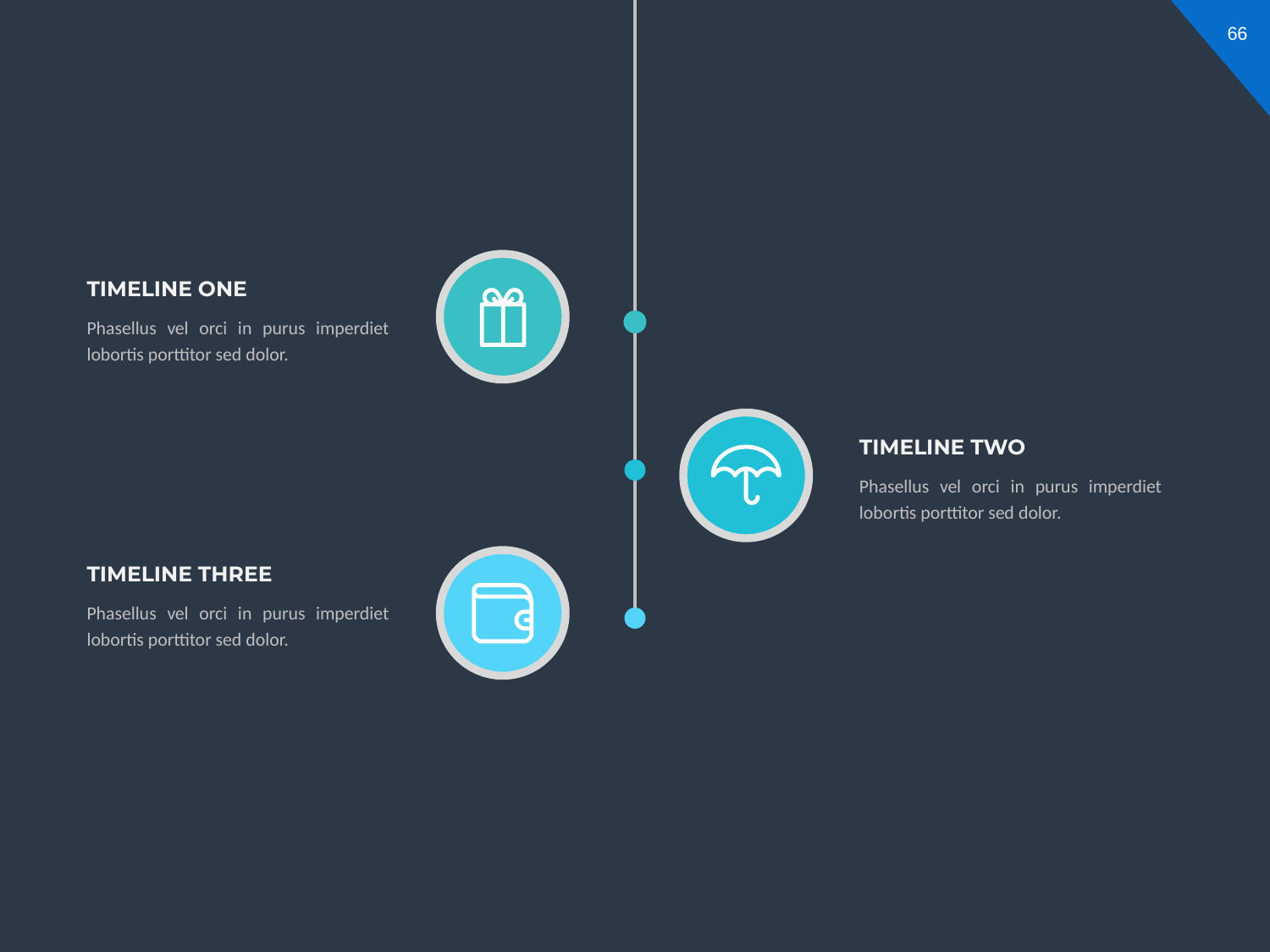

TIMELINE ONE

Phasellus vel orci in purus imperdiet lobortis porttitor sed dolor.

TIMELINE TWO

Phasellus vel orci in purus imperdiet lobortis porttitor sed dolor.

TIMELINE THREE

Phasellus vel orci in purus imperdiet lobortis porttitor sed dolor.